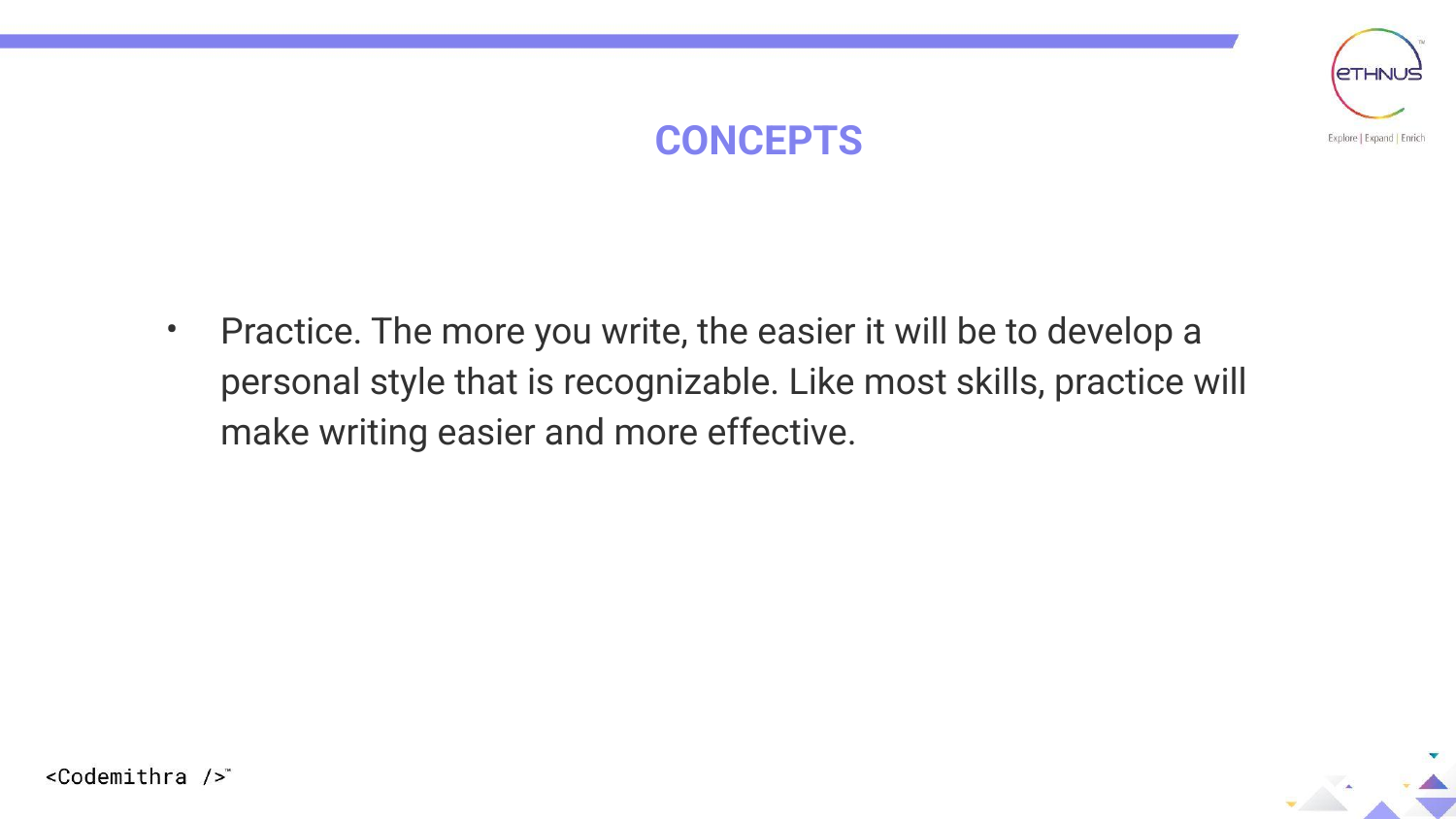

CONCEPTS

Practice. The more you write, the easier it will be to develop a personal style that is recognizable. Like most skills, practice will make writing easier and more effective.